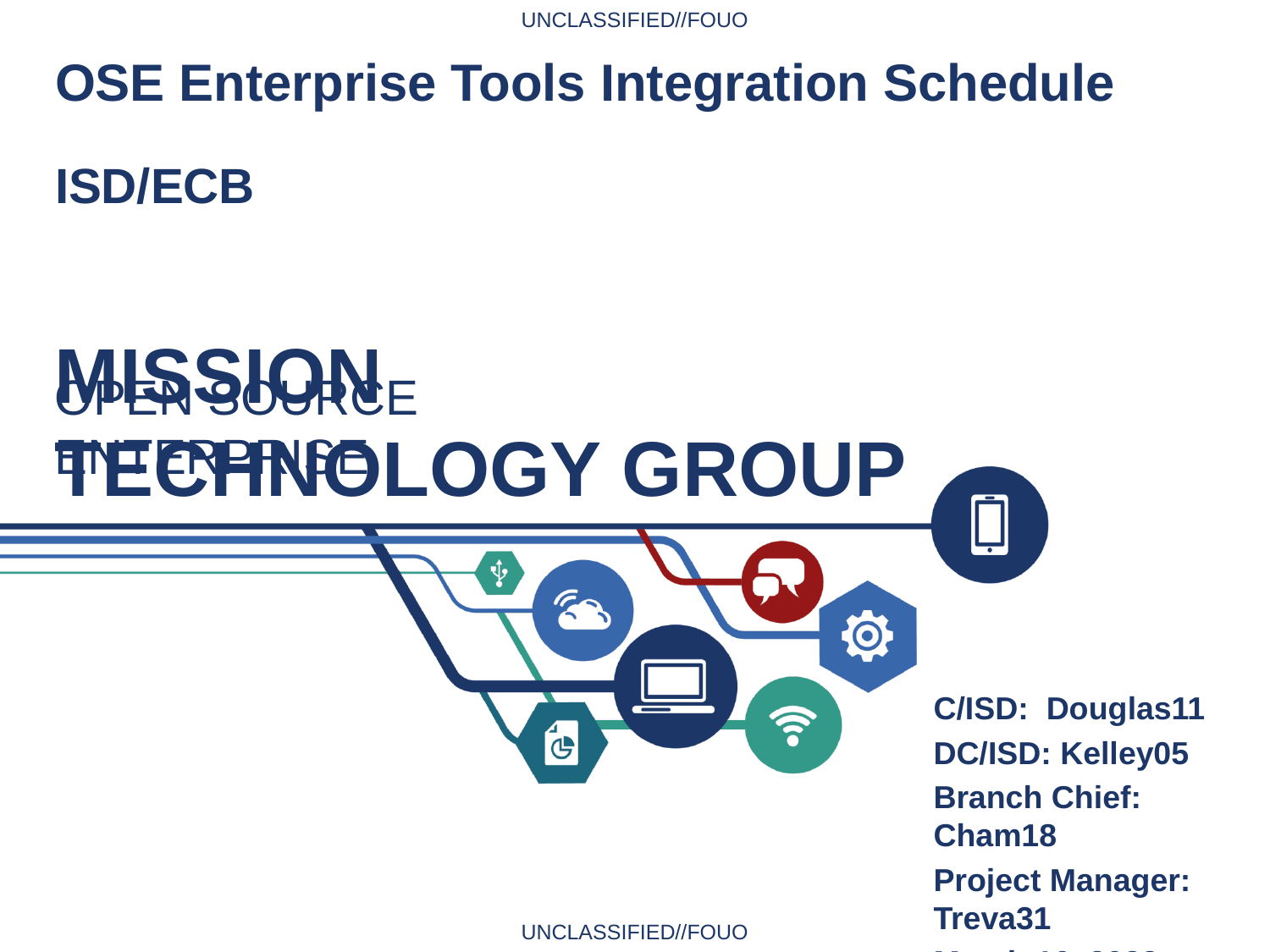

OSE Enterprise Tools Integration Schedule
ISD/ECB
C/ISD:  Douglas11
DC/ISD: Kelley05
Branch Chief: Cham18
Project Manager: Treva31
March 16, 2022